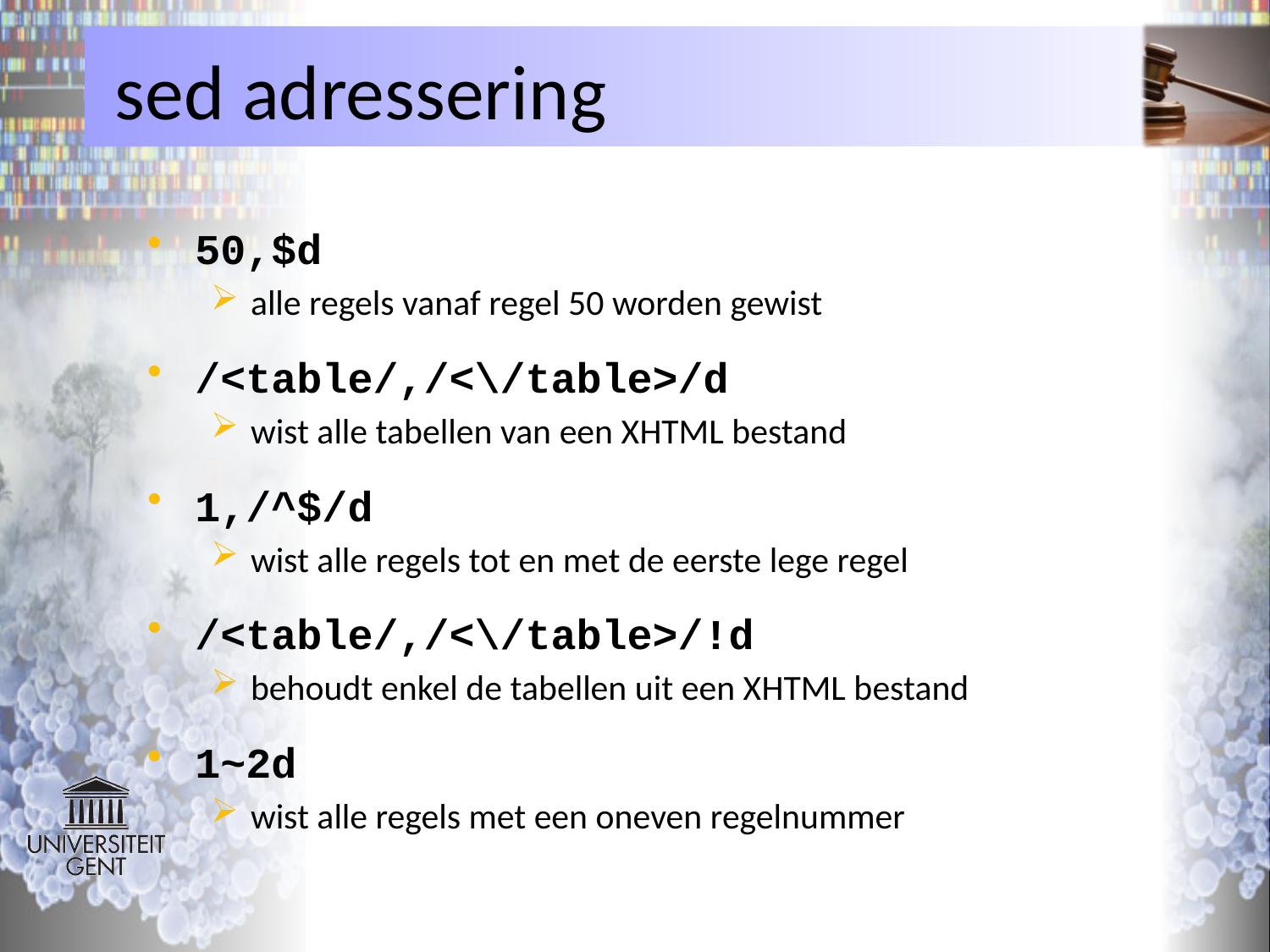

# sed adressering
50,$d
alle regels vanaf regel 50 worden gewist

/<table/,/<\/table>/d
wist alle tabellen van een XHTML bestand

1,/^$/d
wist alle regels tot en met de eerste lege regel

/<table/,/<\/table>/!d
behoudt enkel de tabellen uit een XHTML bestand

1~2d
wist alle regels met een oneven regelnummer